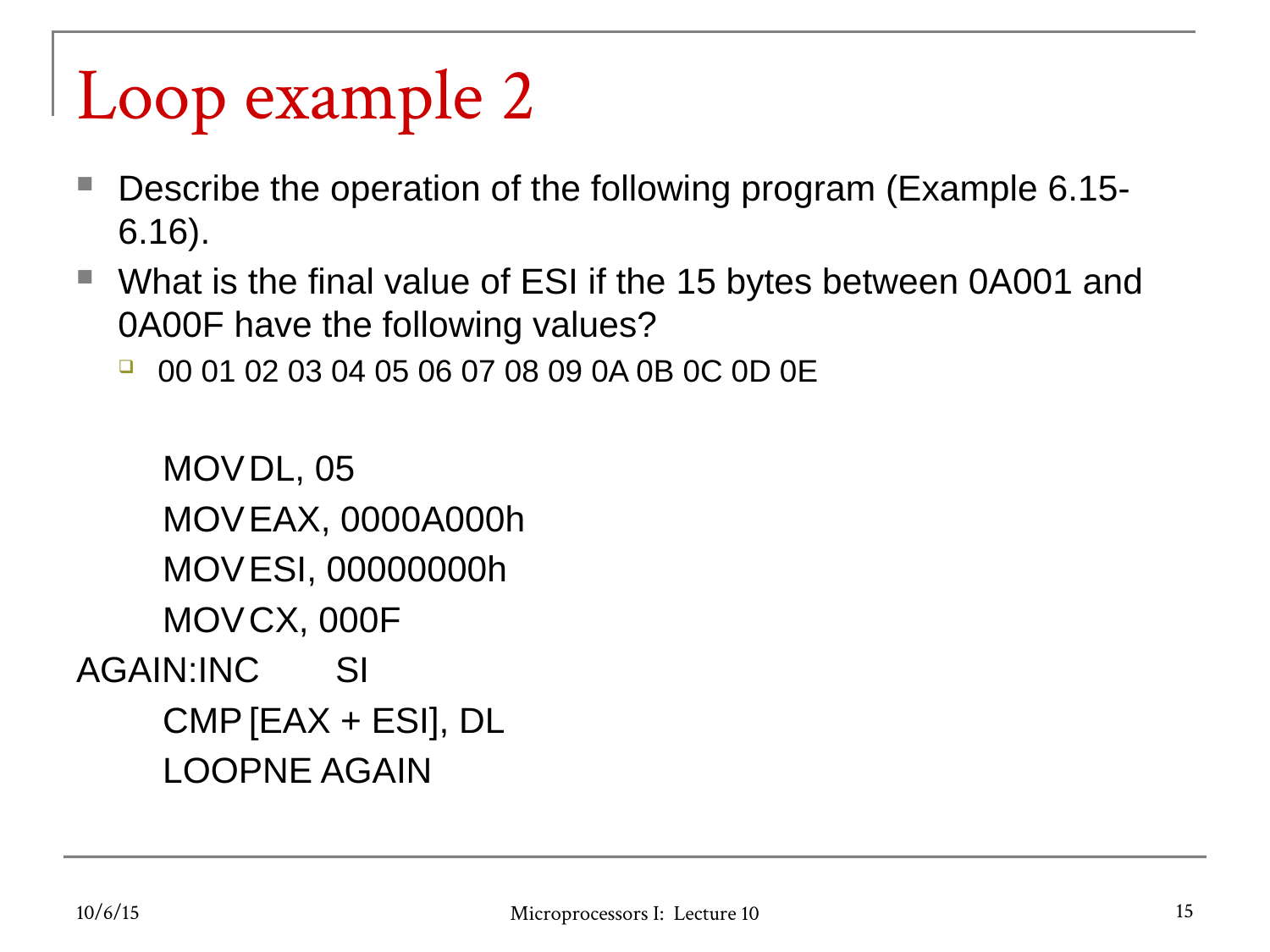

# Loop example 2
Describe the operation of the following program (Example 6.15-6.16).
What is the final value of ESI if the 15 bytes between 0A001 and 0A00F have the following values?
00 01 02 03 04 05 06 07 08 09 0A 0B 0C 0D 0E

	MOV	DL, 05
	MOV	EAX, 0000A000h
	MOV	ESI, 00000000h
	MOV	CX, 000F
AGAIN:INC 	SI
	CMP	[EAX + ESI], DL
	LOOPNE AGAIN

10/6/15
15
Microprocessors I:  Lecture 10